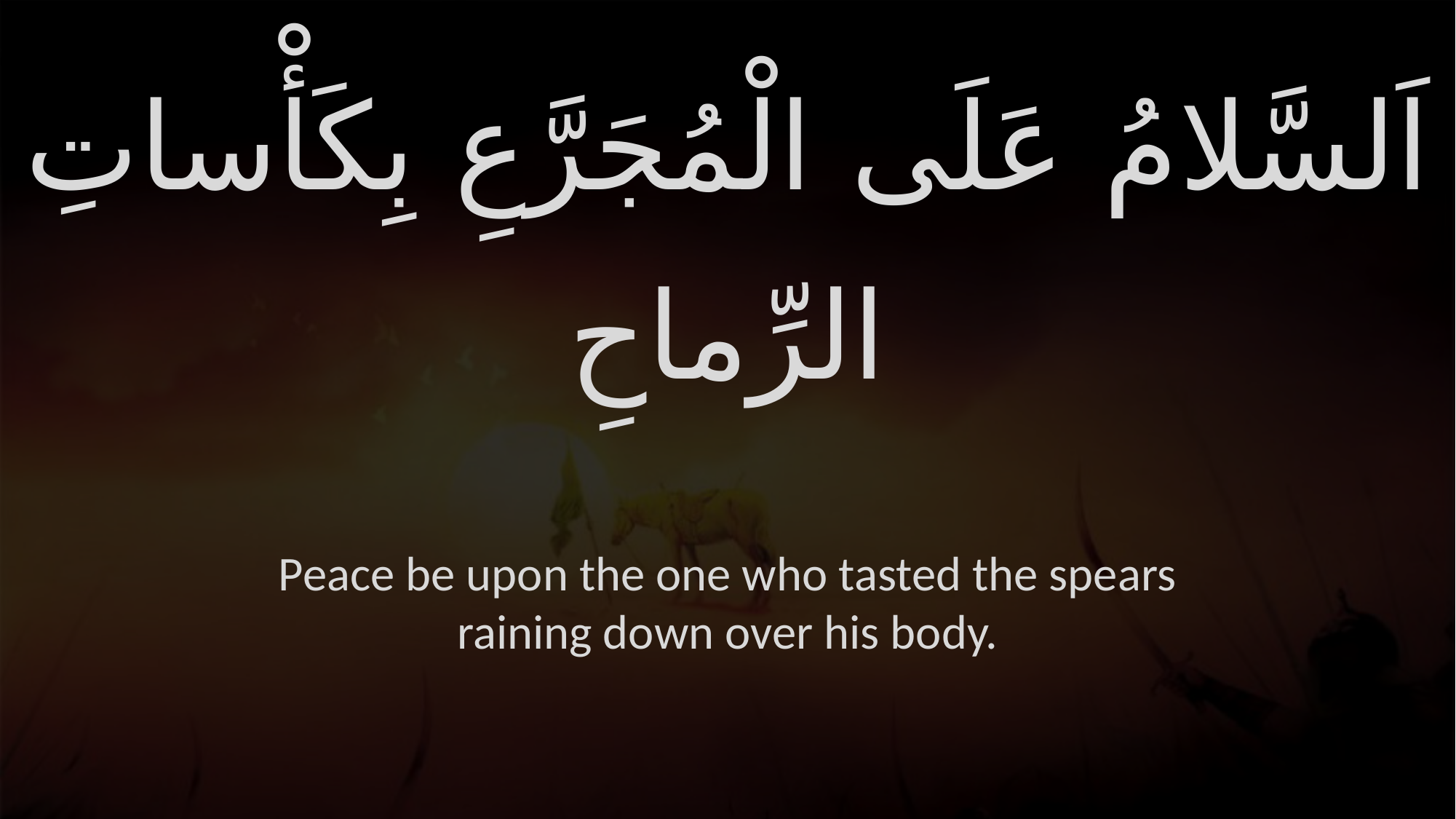

# اَلسَّلامُ عَلَى الْمُجَرَّعِ بِكَأْساتِ الرِّماحِ
Peace be upon the one who tasted the spears raining down over his body.